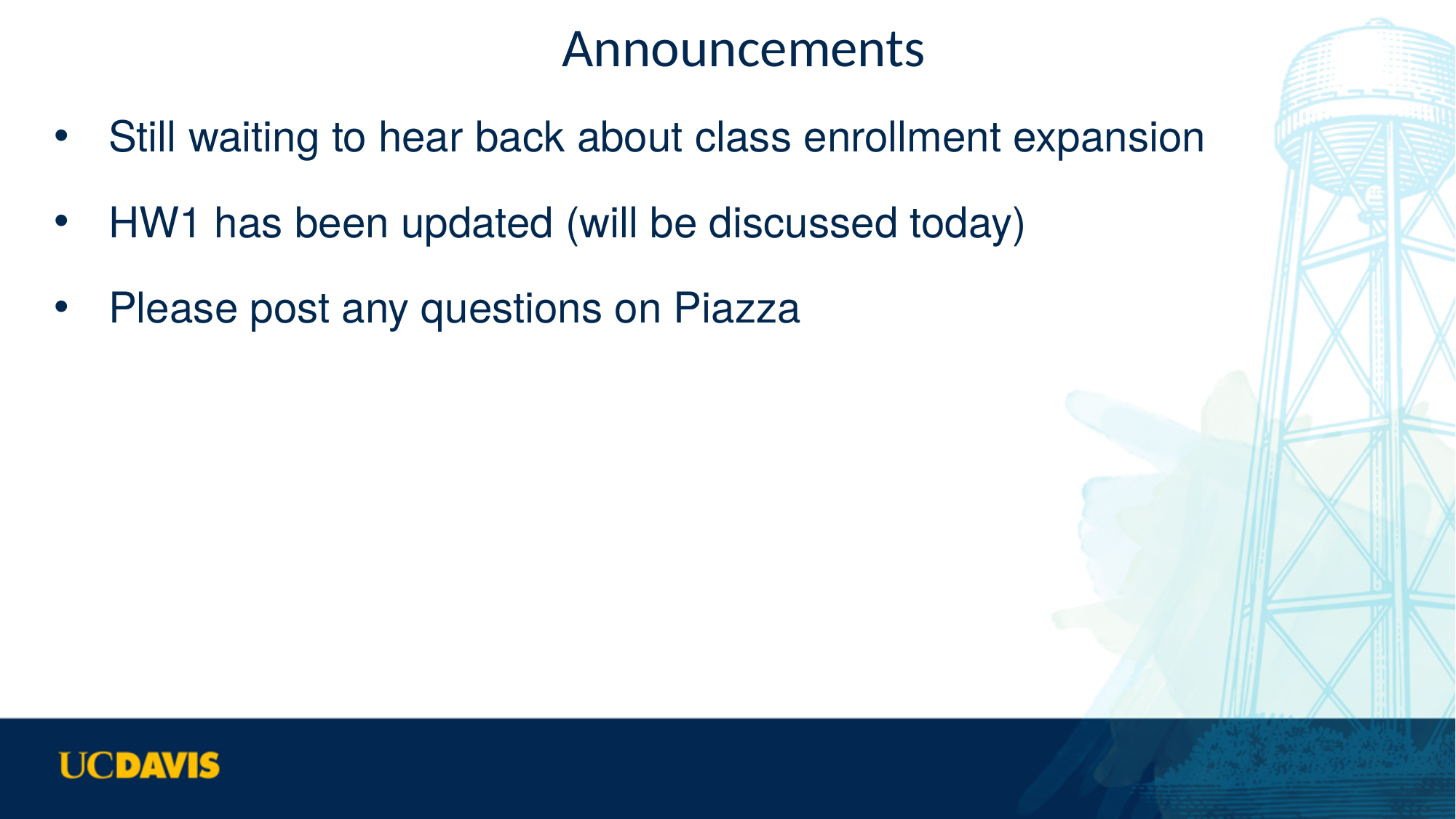

# Announcements
Still waiting to hear back about class enrollment expansion
HW1 has been updated (will be discussed today)
Please post any questions on Piazza